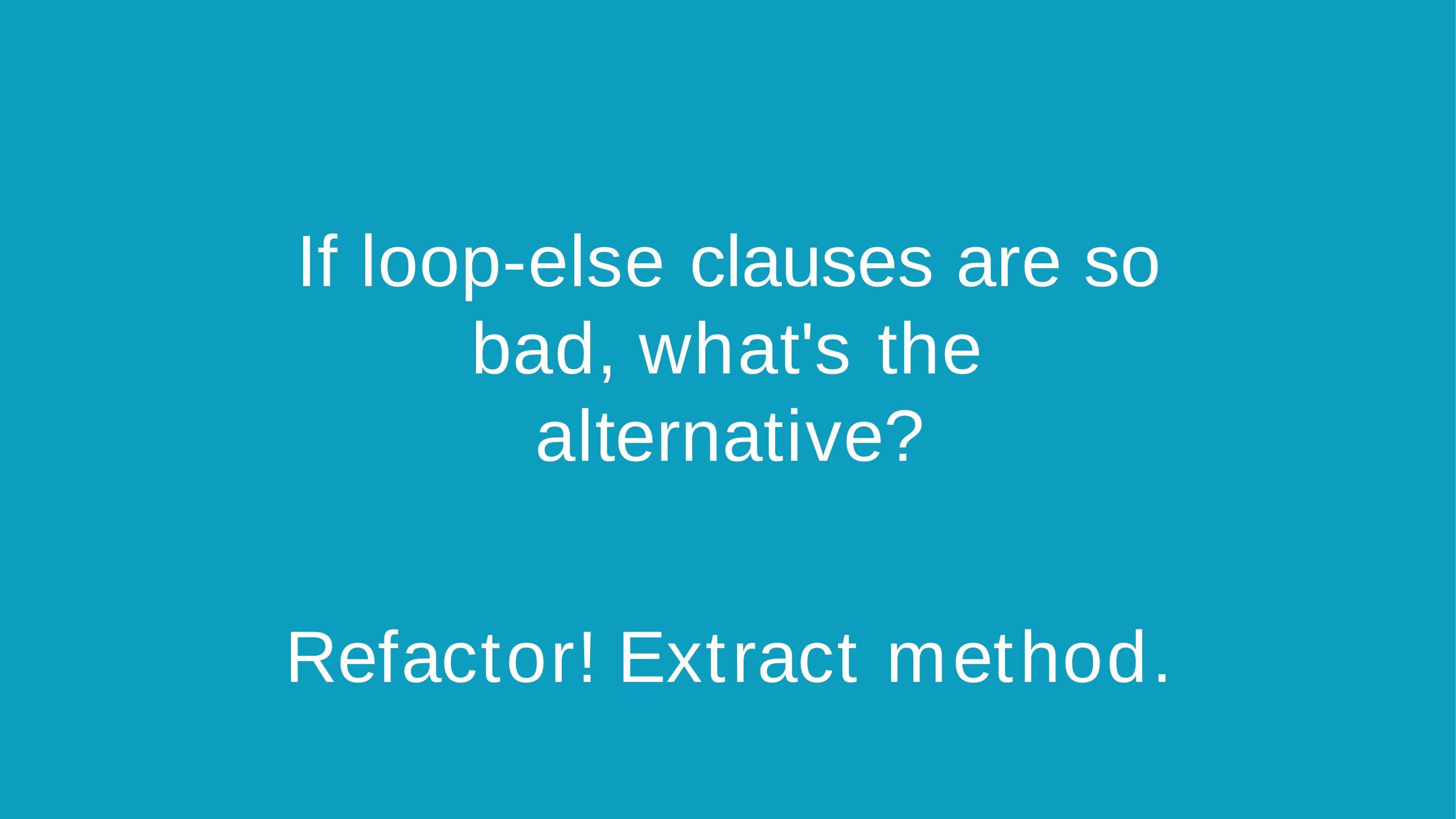

If loop-else clauses are so bad, what's the alternative?

Refactor! Extract method.